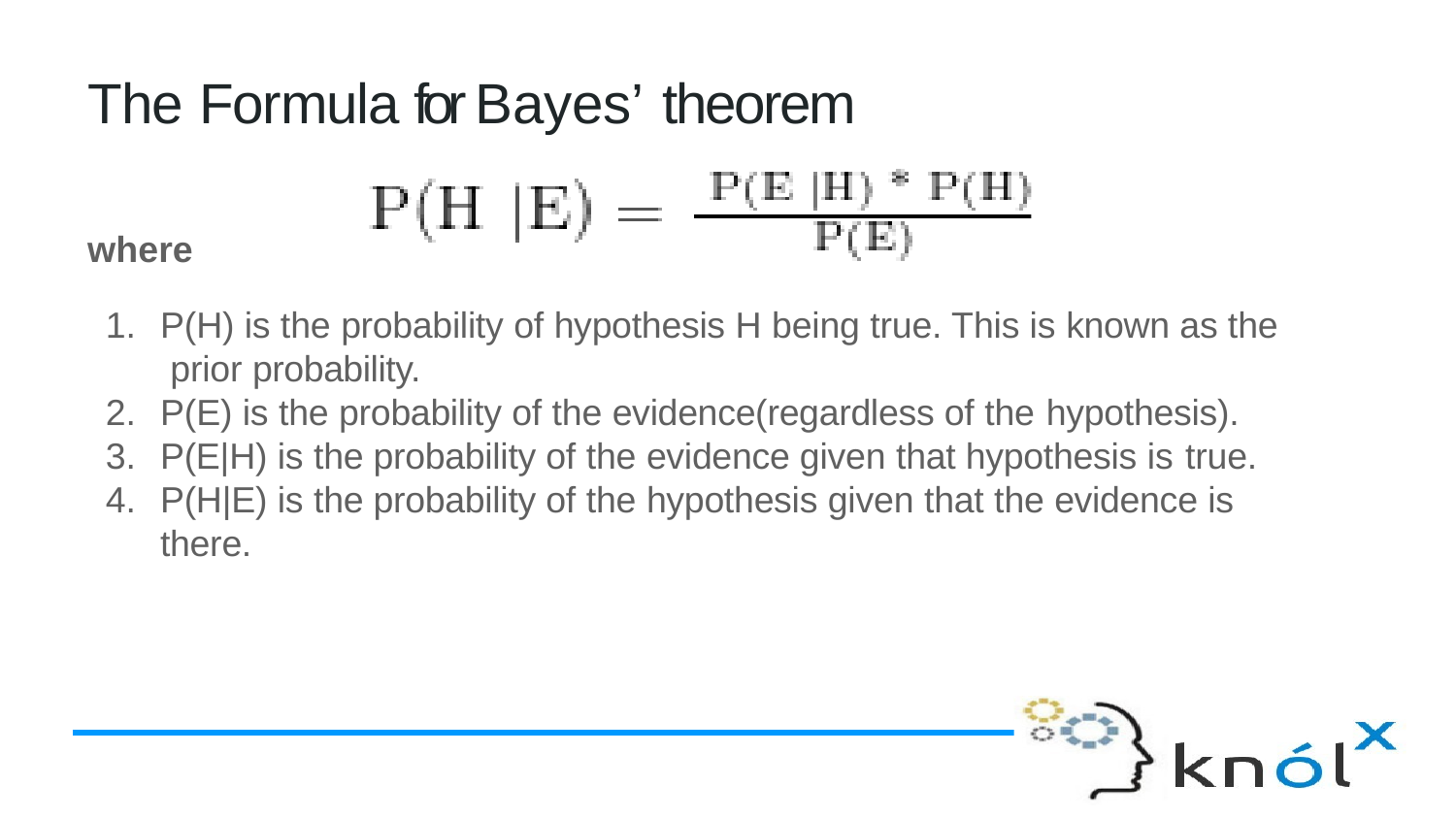

# The Formula for Bayes’ theorem

where
P(H) is the probability of hypothesis H being true. This is known as the  prior probability.
P(E) is the probability of the evidence(regardless of the hypothesis).
P(E|H) is the probability of the evidence given that hypothesis is true.
P(H|E) is the probability of the hypothesis given that the evidence is  there.